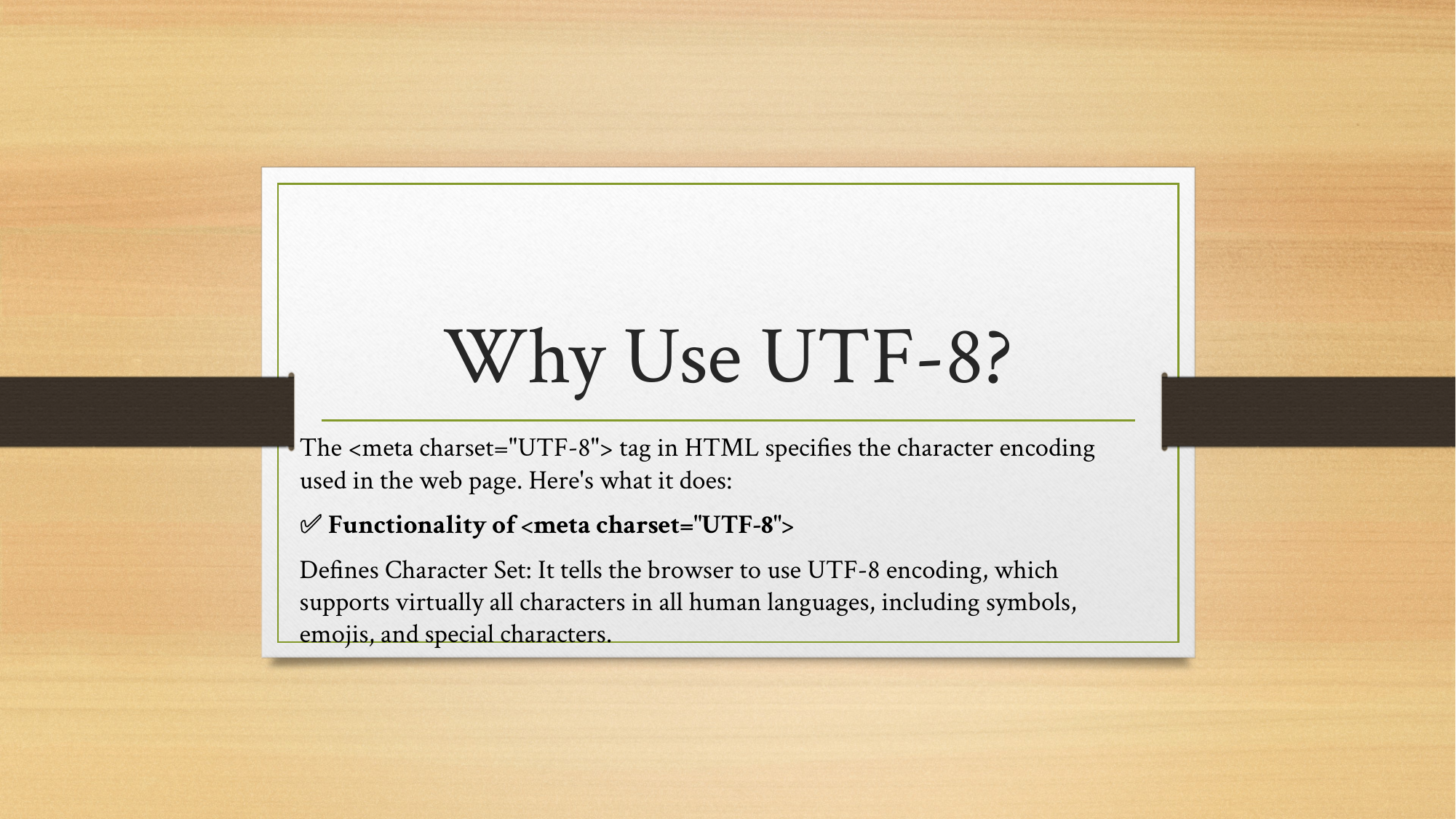

# Why Use UTF-8?
The <meta charset="UTF-8"> tag in HTML specifies the character encoding used in the web page. Here's what it does:
✅ Functionality of <meta charset="UTF-8">
Defines Character Set: It tells the browser to use UTF-8 encoding, which supports virtually all characters in all human languages, including symbols, emojis, and special characters.